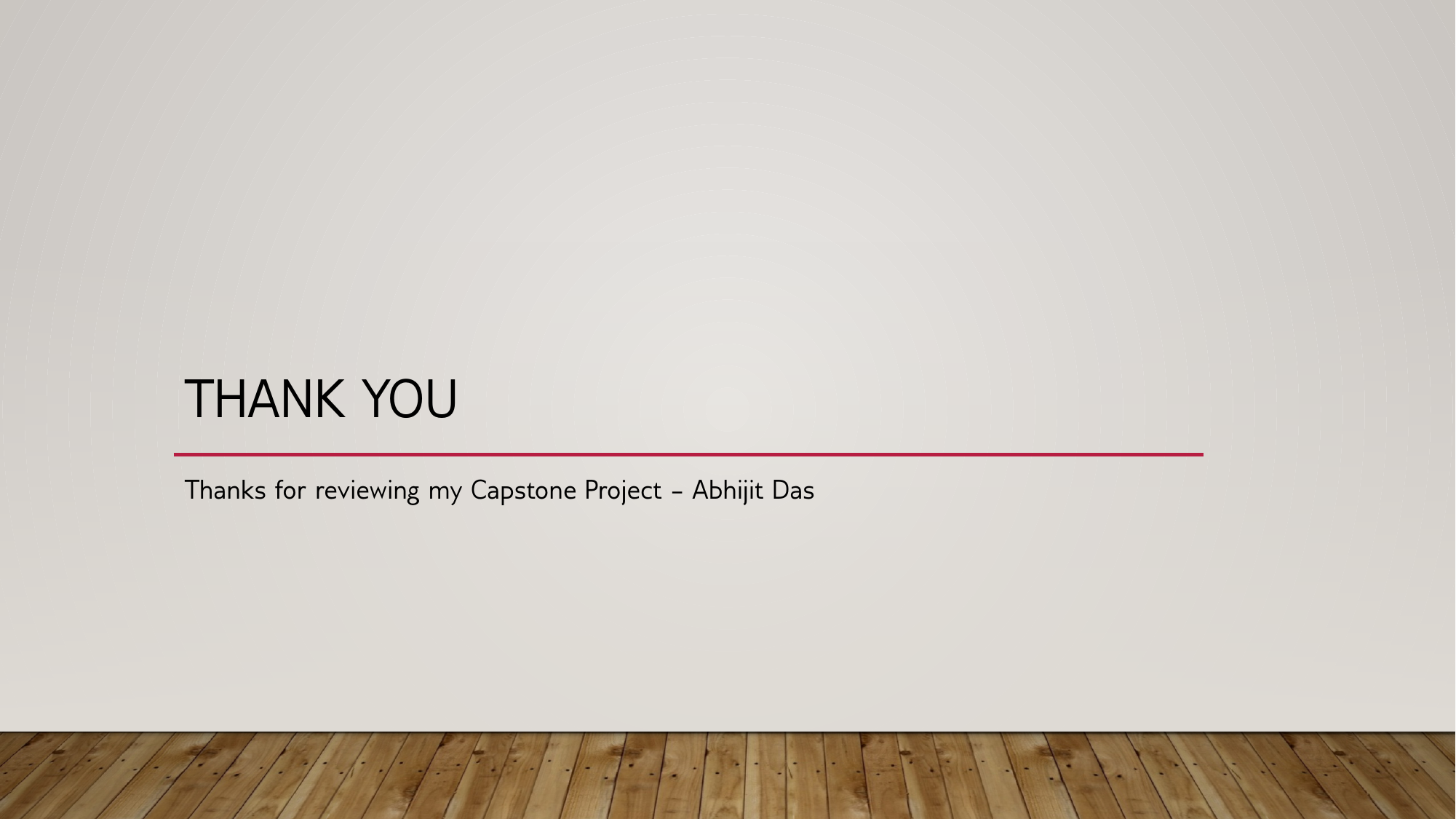

# Thank you
Thanks for reviewing my Capstone Project – Abhijit Das